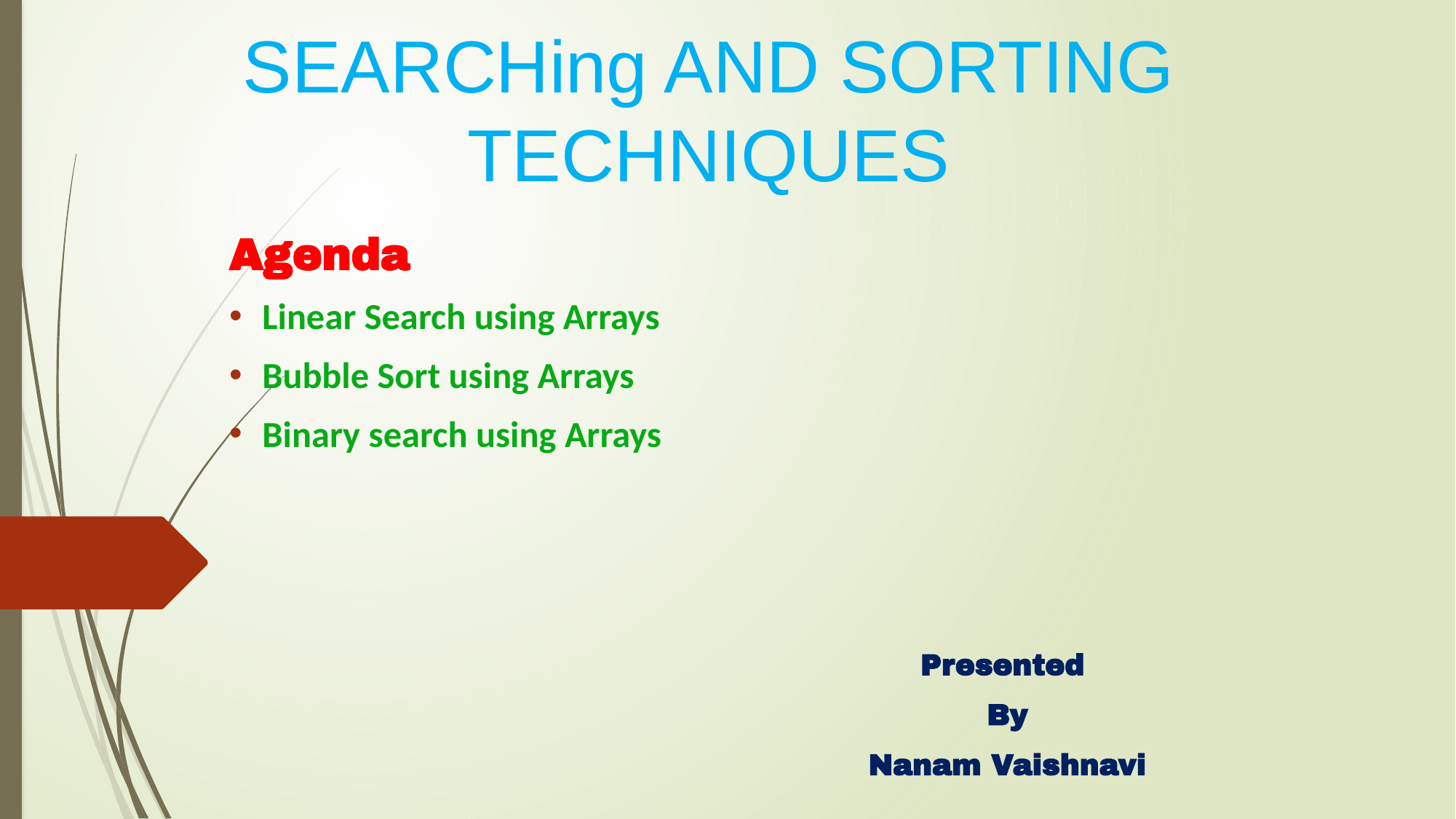

# SEARCHing AND SORTING TECHNIQUES
Agenda
Linear Search using Arrays
Bubble Sort using Arrays
Binary search using Arrays

							Presented
							By
							Nanam Vaishnavi